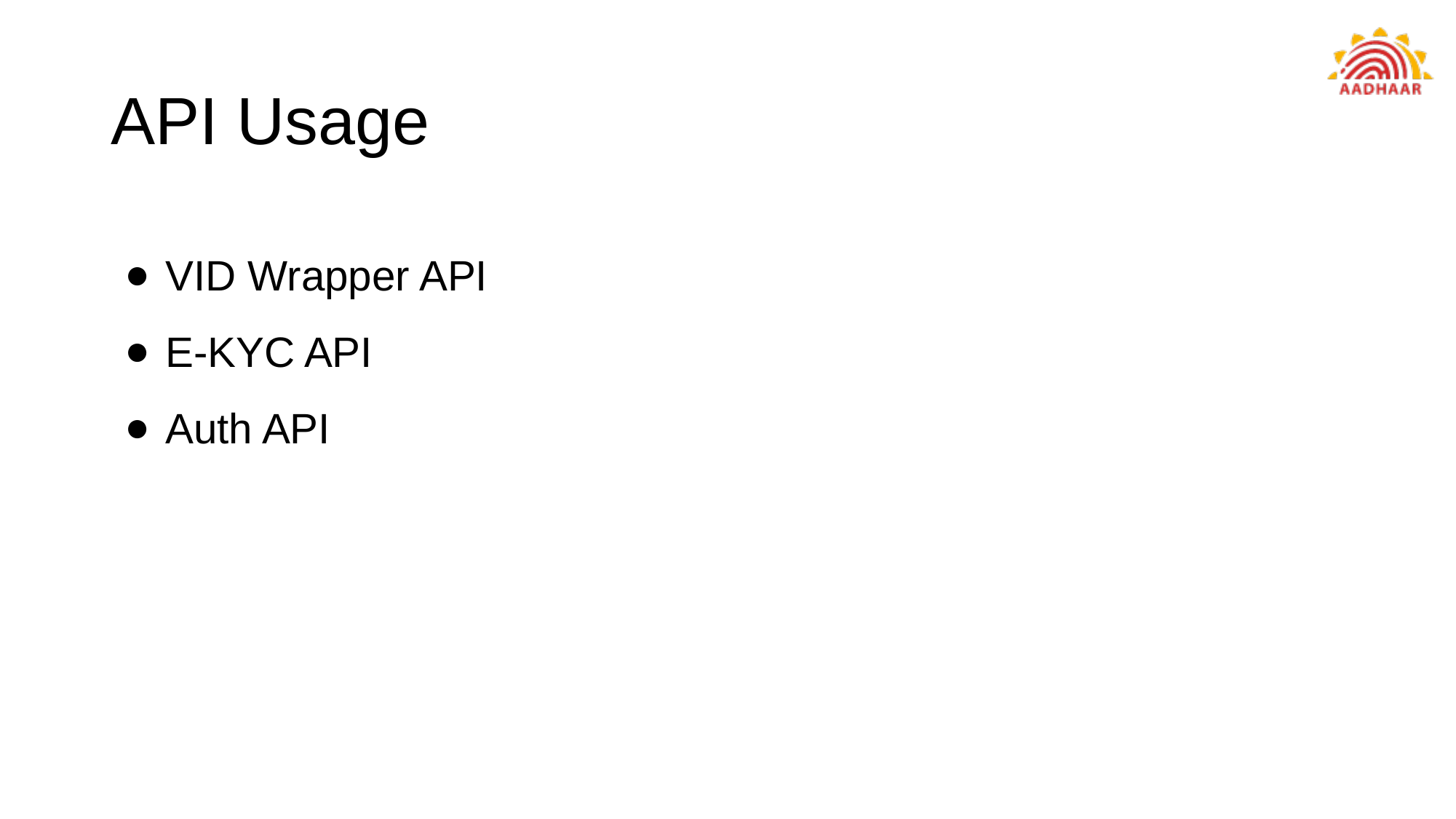

# API Usage
VID Wrapper API
E-KYC API
Auth API